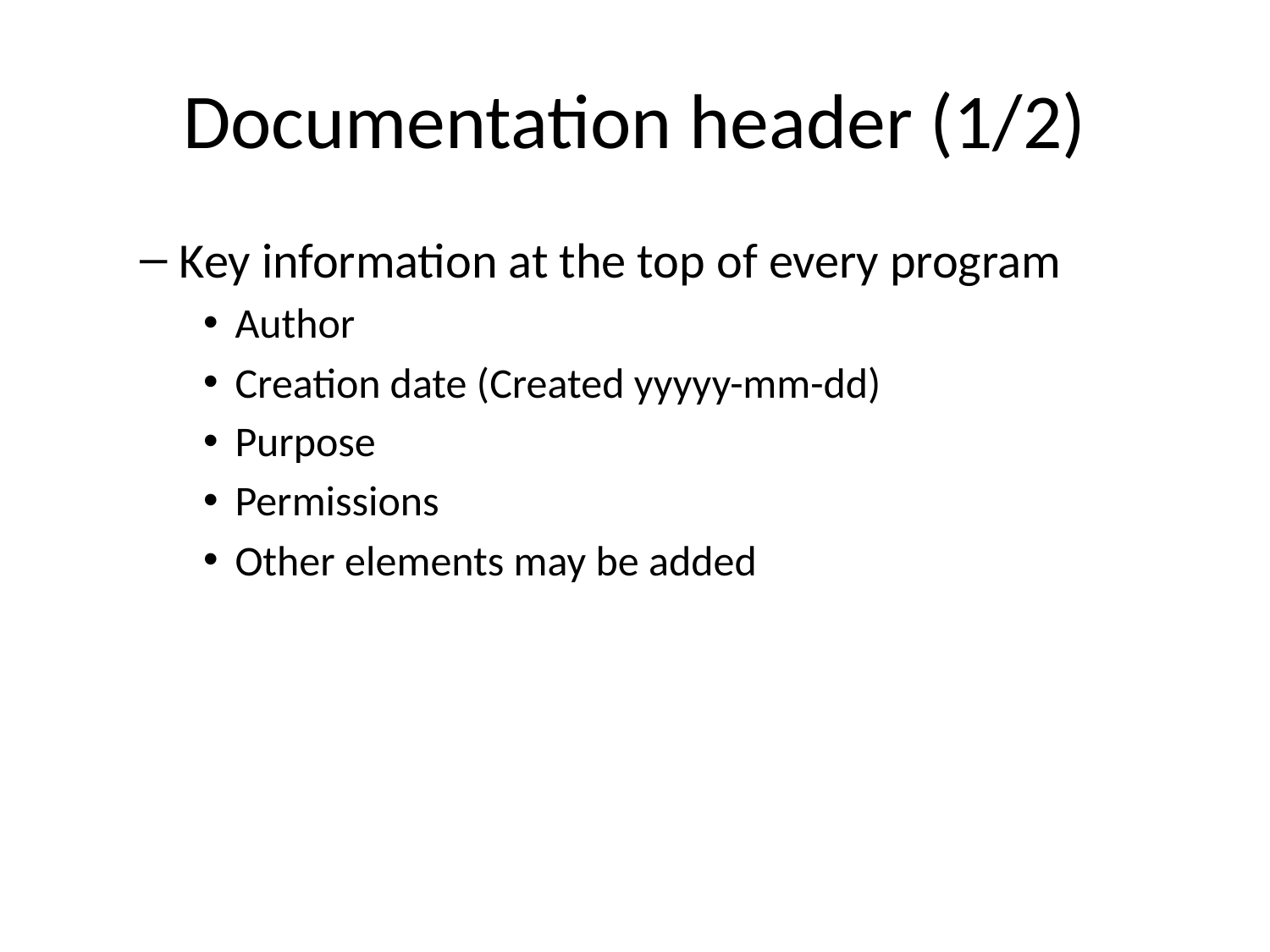

# Documentation header (1/2)
Key information at the top of every program
Author
Creation date (Created yyyyy-mm-dd)
Purpose
Permissions
Other elements may be added